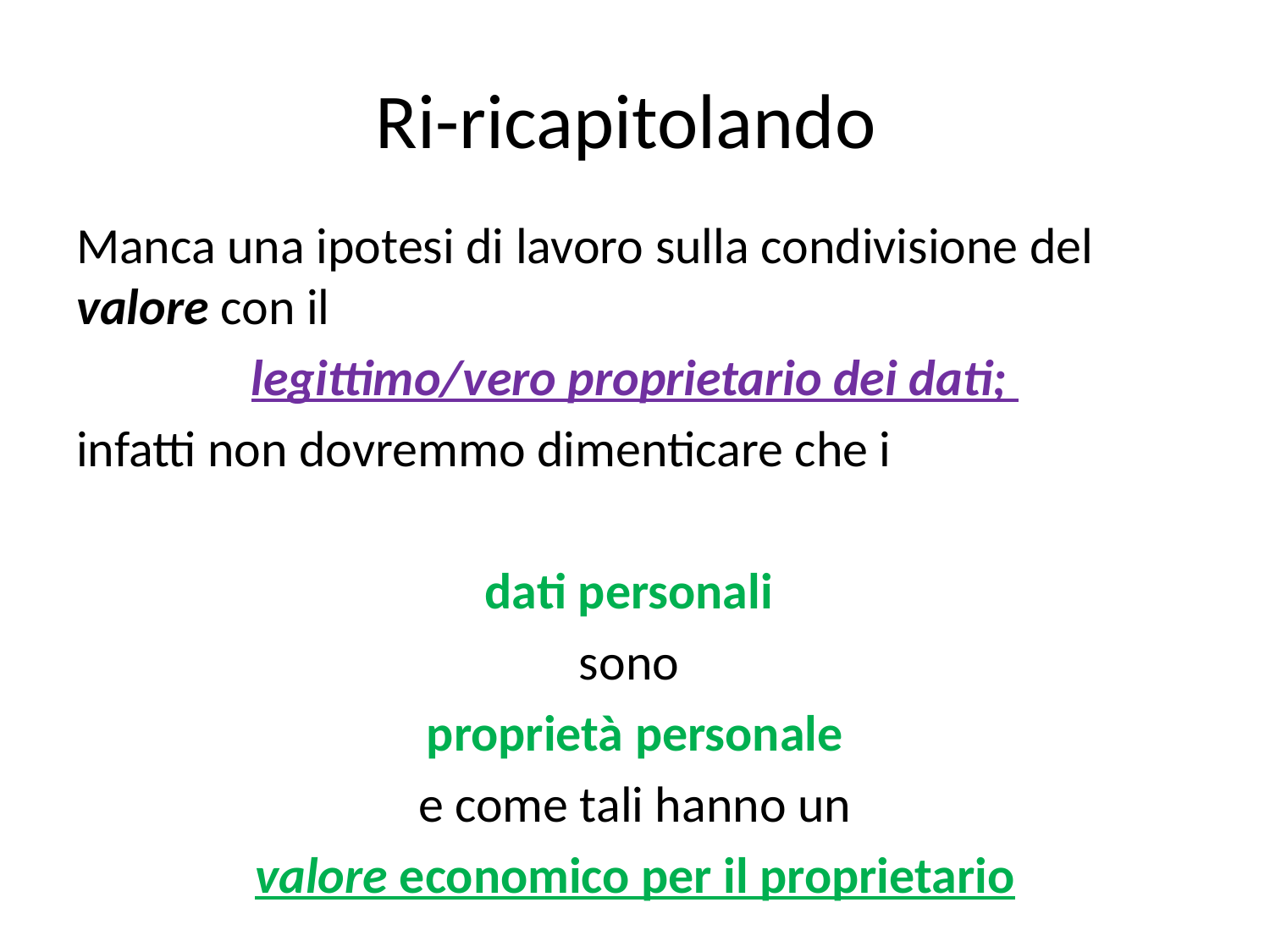

# Ri-ricapitolando
Manca una ipotesi di lavoro sulla condivisione del valore con il
legittimo/vero proprietario dei dati;
infatti non dovremmo dimenticare che i

dati personali
sono
proprietà personale
e come tali hanno un
valore economico per il proprietario